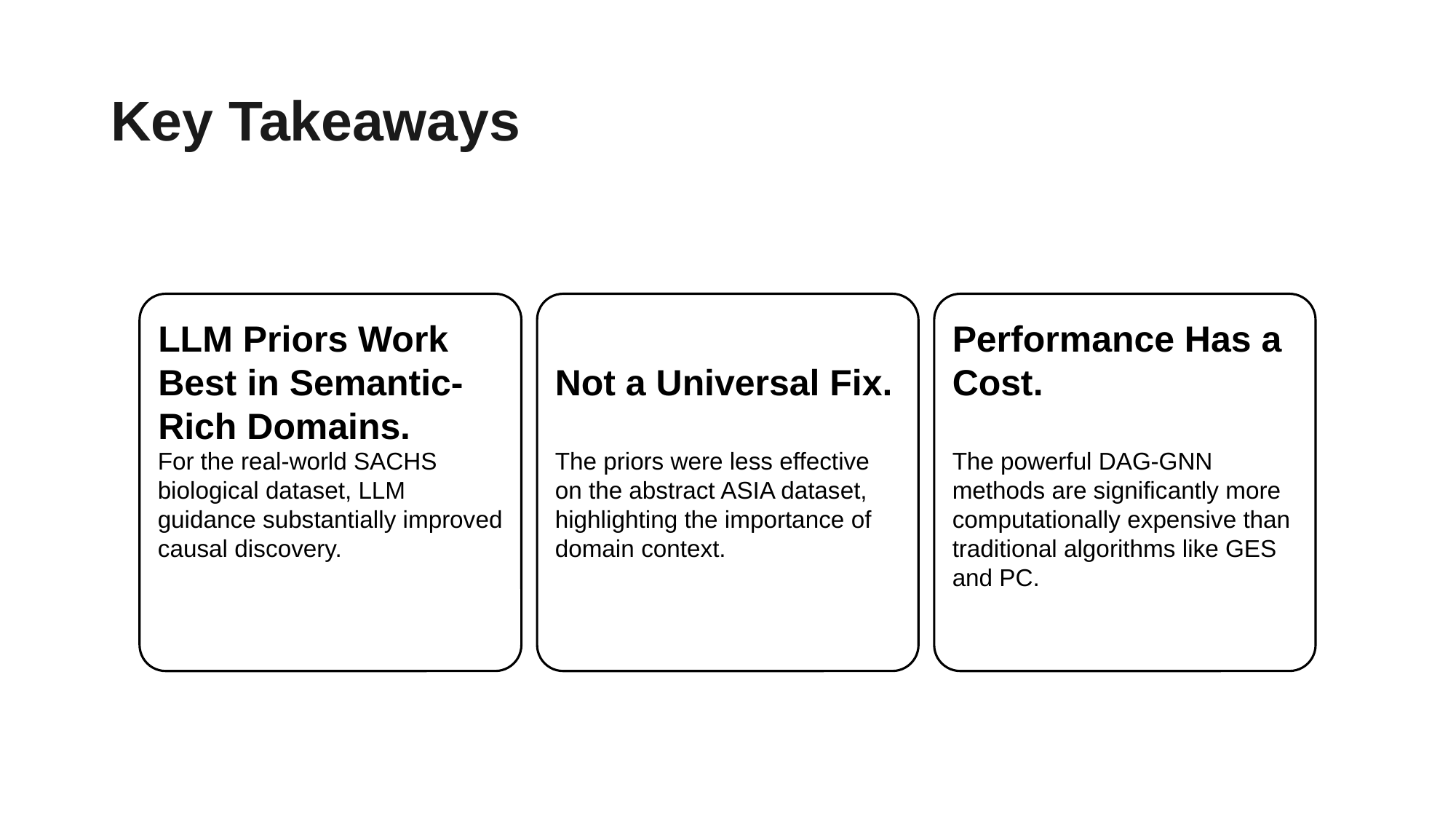

# Key Takeaways

LLM Priors Work Best in Semantic-Rich Domains.
Not a Universal Fix.
Performance Has a Cost.

For the real-world SACHS biological dataset, LLM guidance substantially improved causal discovery.
The priors were less effective on the abstract ASIA dataset, highlighting the importance of domain context.

The powerful DAG-GNN methods are significantly more computationally expensive than traditional algorithms like GES and PC.